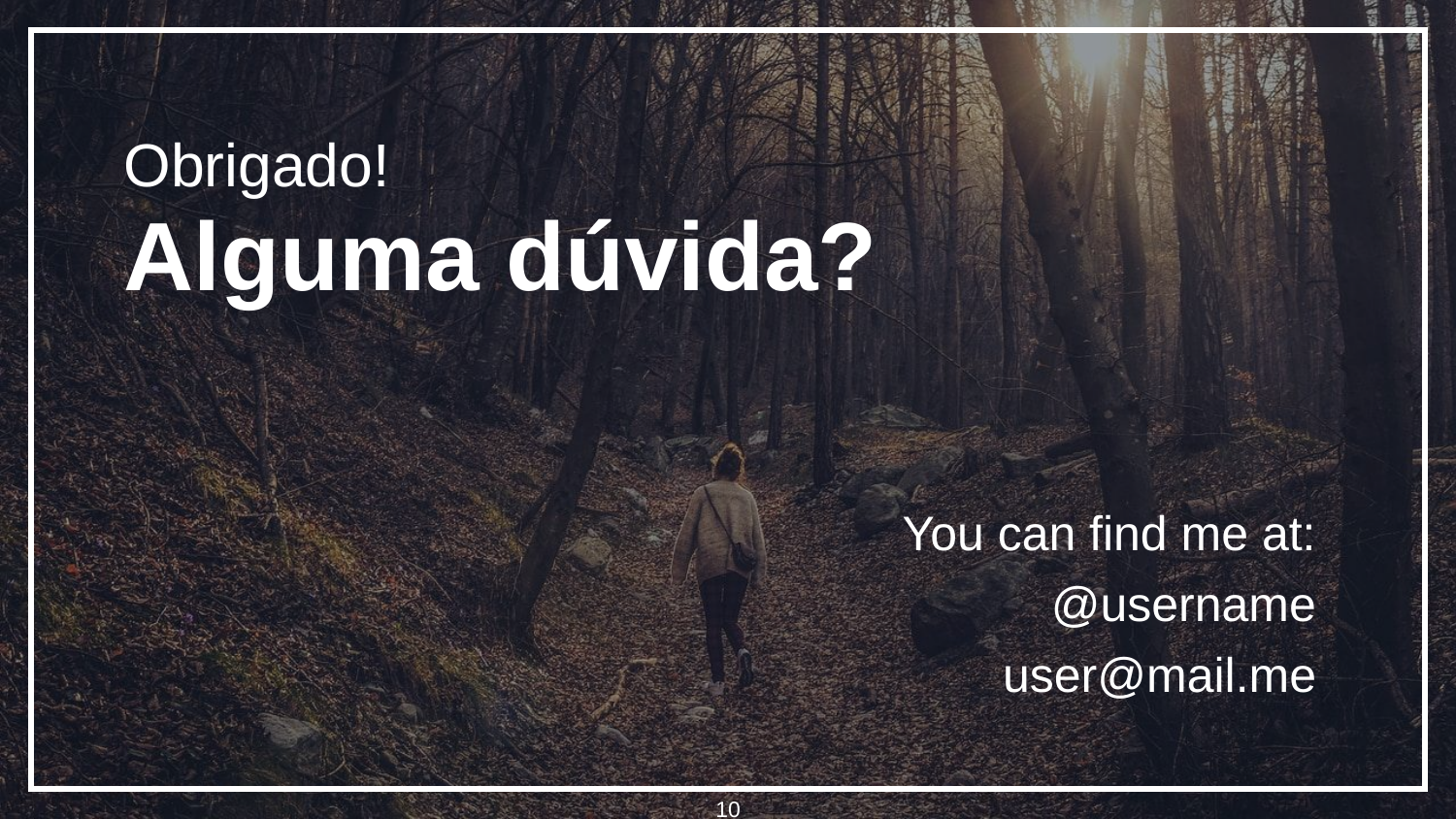

Obrigado!
Alguma dúvida?
You can find me at:
@username
user@mail.me
10